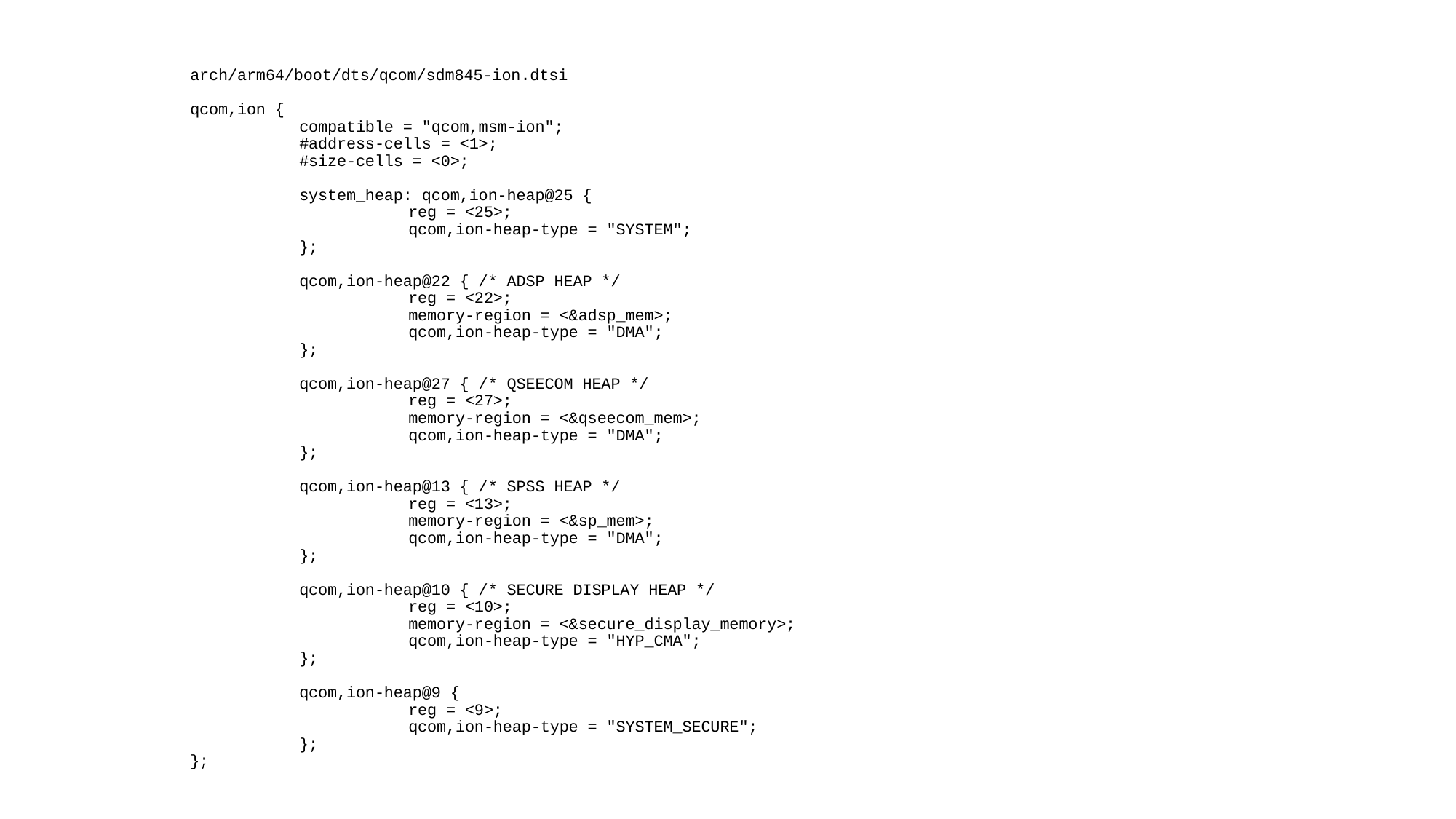

# arch/arm64/boot/dts/qcom/sdm845-ion.dtsi qcom,ion { compatible = "qcom,msm-ion"; #address-cells = <1>; #size-cells = <0>; system_heap: qcom,ion-heap@25 { reg = <25>; qcom,ion-heap-type = "SYSTEM"; }; qcom,ion-heap@22 { /* ADSP HEAP */ reg = <22>; memory-region = <&adsp_mem>; qcom,ion-heap-type = "DMA"; }; qcom,ion-heap@27 { /* QSEECOM HEAP */ reg = <27>; memory-region = <&qseecom_mem>; qcom,ion-heap-type = "DMA"; }; qcom,ion-heap@13 { /* SPSS HEAP */ reg = <13>; memory-region = <&sp_mem>; qcom,ion-heap-type = "DMA"; }; qcom,ion-heap@10 { /* SECURE DISPLAY HEAP */ reg = <10>; memory-region = <&secure_display_memory>; qcom,ion-heap-type = "HYP_CMA"; }; qcom,ion-heap@9 { reg = <9>; qcom,ion-heap-type = "SYSTEM_SECURE"; }; };